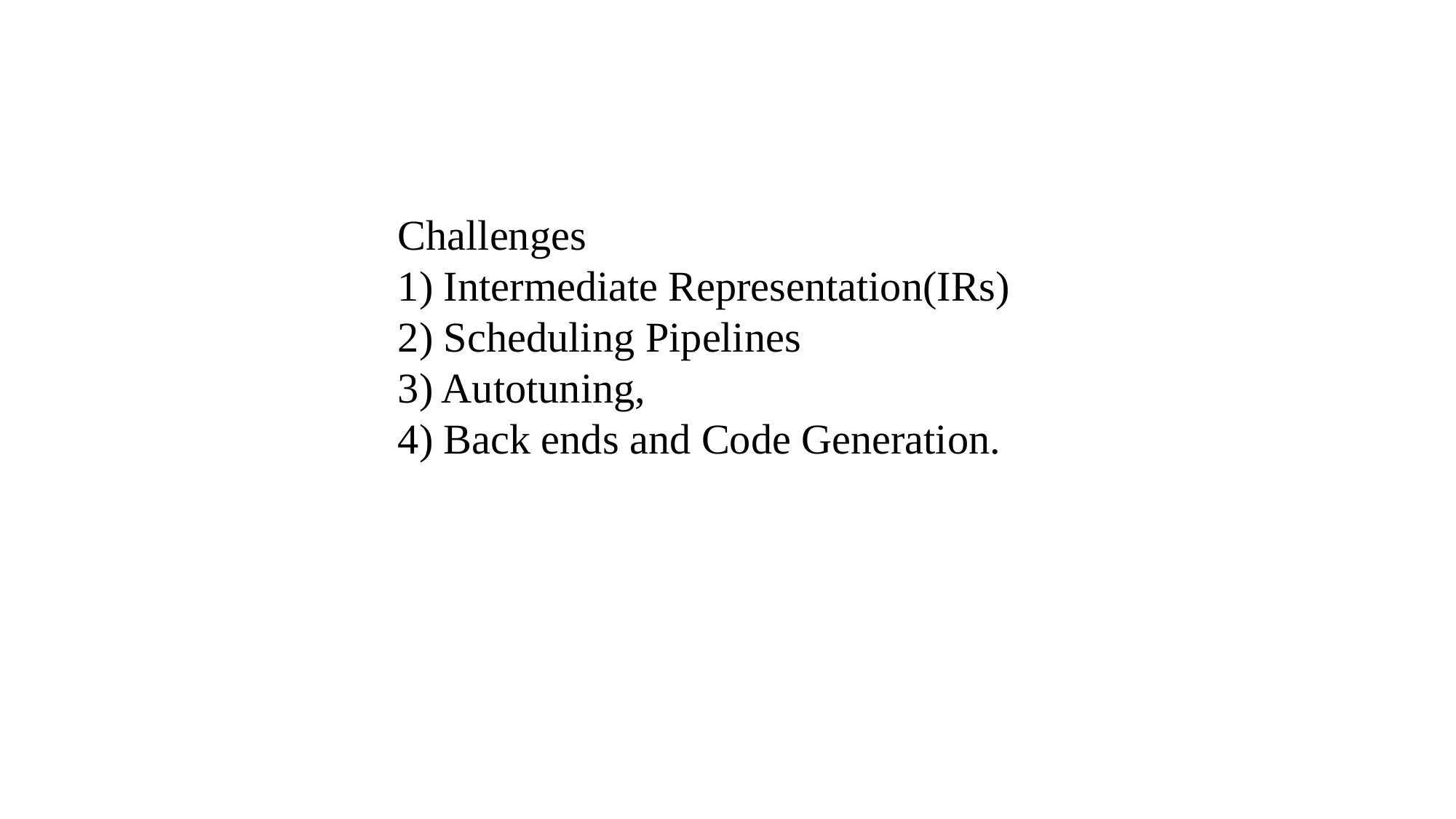

Challenges
1) Intermediate Representation(IRs)
2) Scheduling Pipelines
3) Autotuning,
4) Back ends and Code Generation.